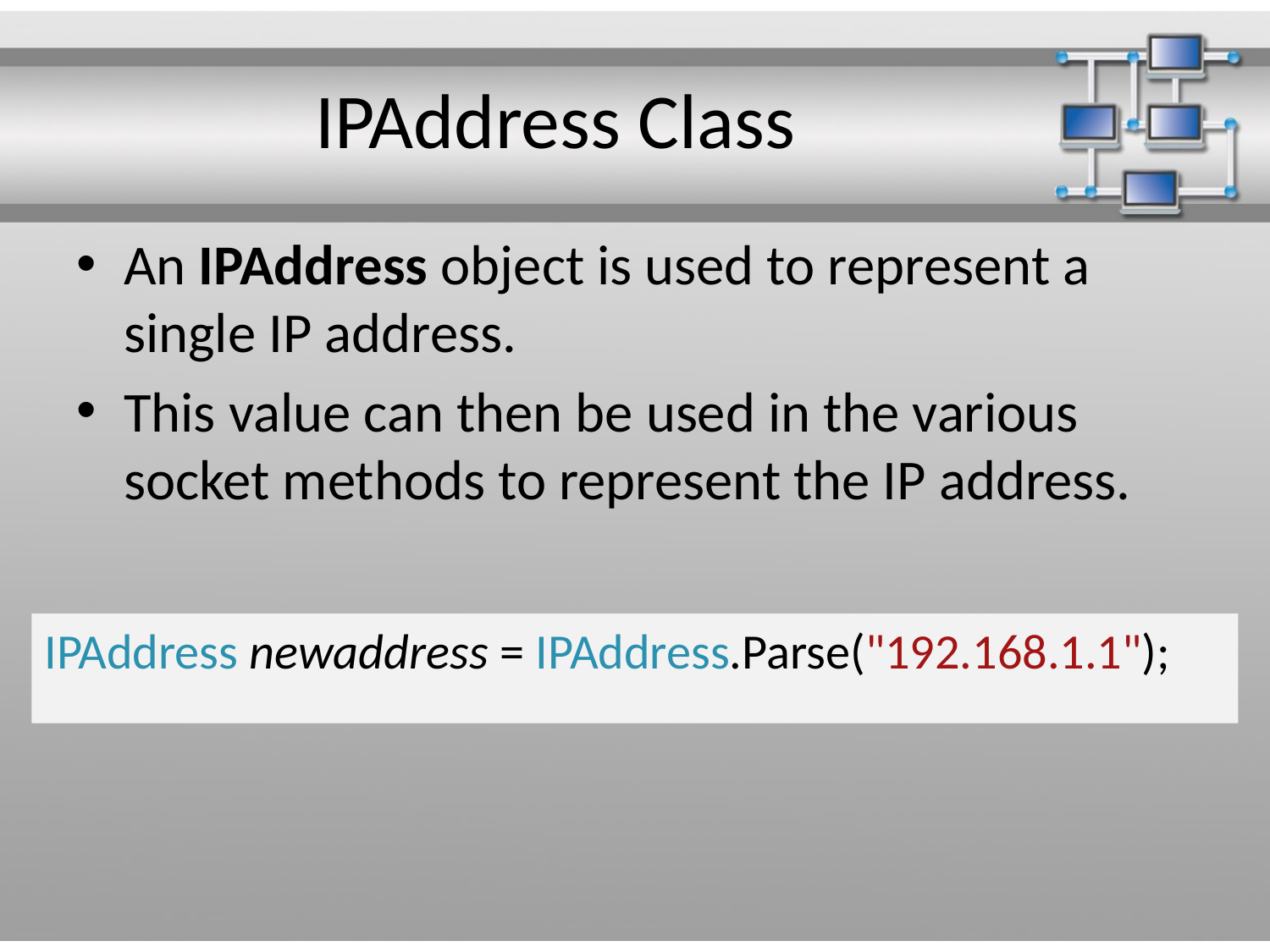

# IPAddress Class
An IPAddress object is used to represent a single IP address.
This value can then be used in the various socket methods to represent the IP address.
IPAddress newaddress = IPAddress.Parse("192.168.1.1");